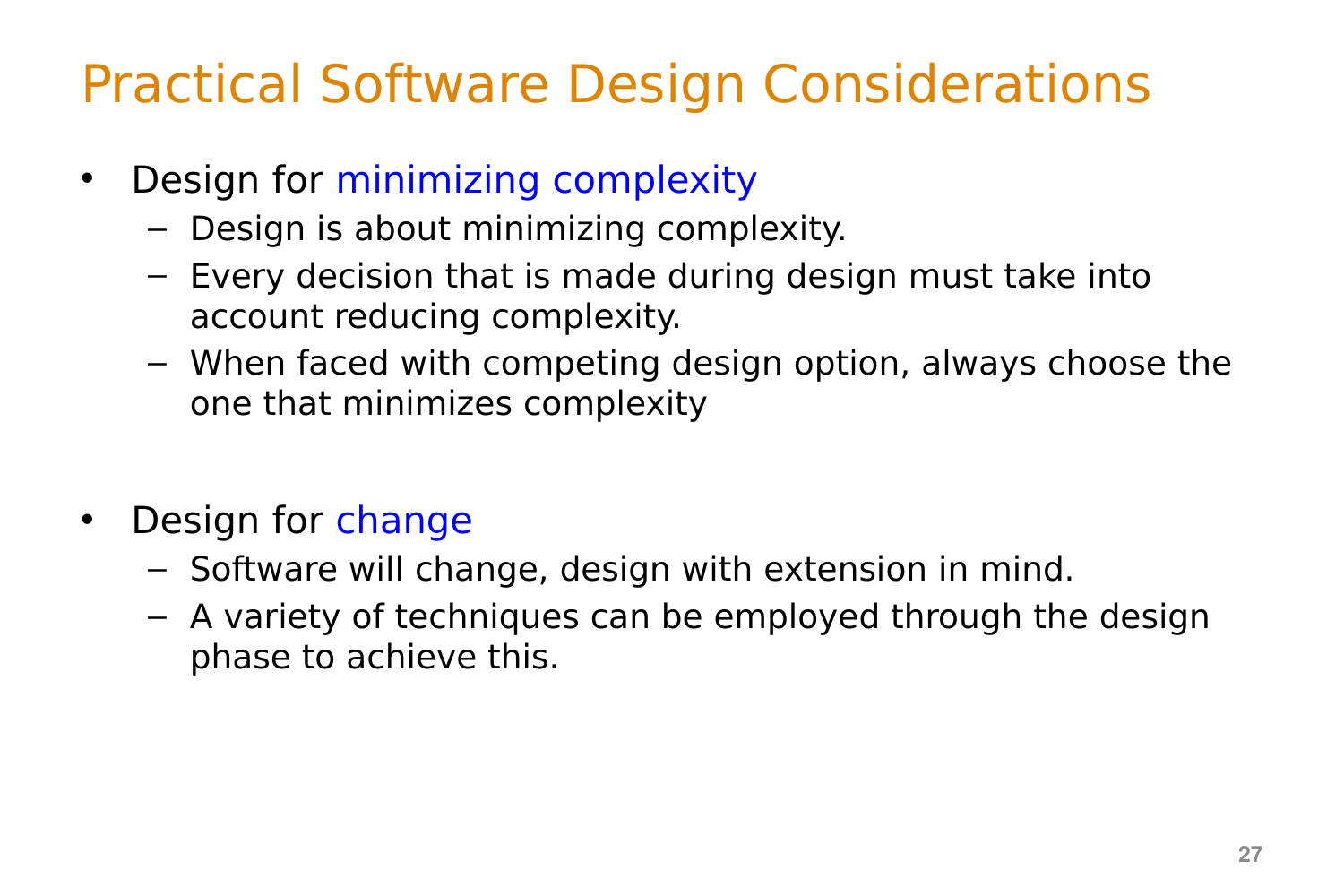

# Practical Software Design Considerations
Design for minimizing complexity
Design is about minimizing complexity.
Every decision that is made during design must take into account reducing complexity.
When faced with competing design option, always choose the one that minimizes complexity

Design for change
Software will change, design with extension in mind.
A variety of techniques can be employed through the design phase to achieve this.

27